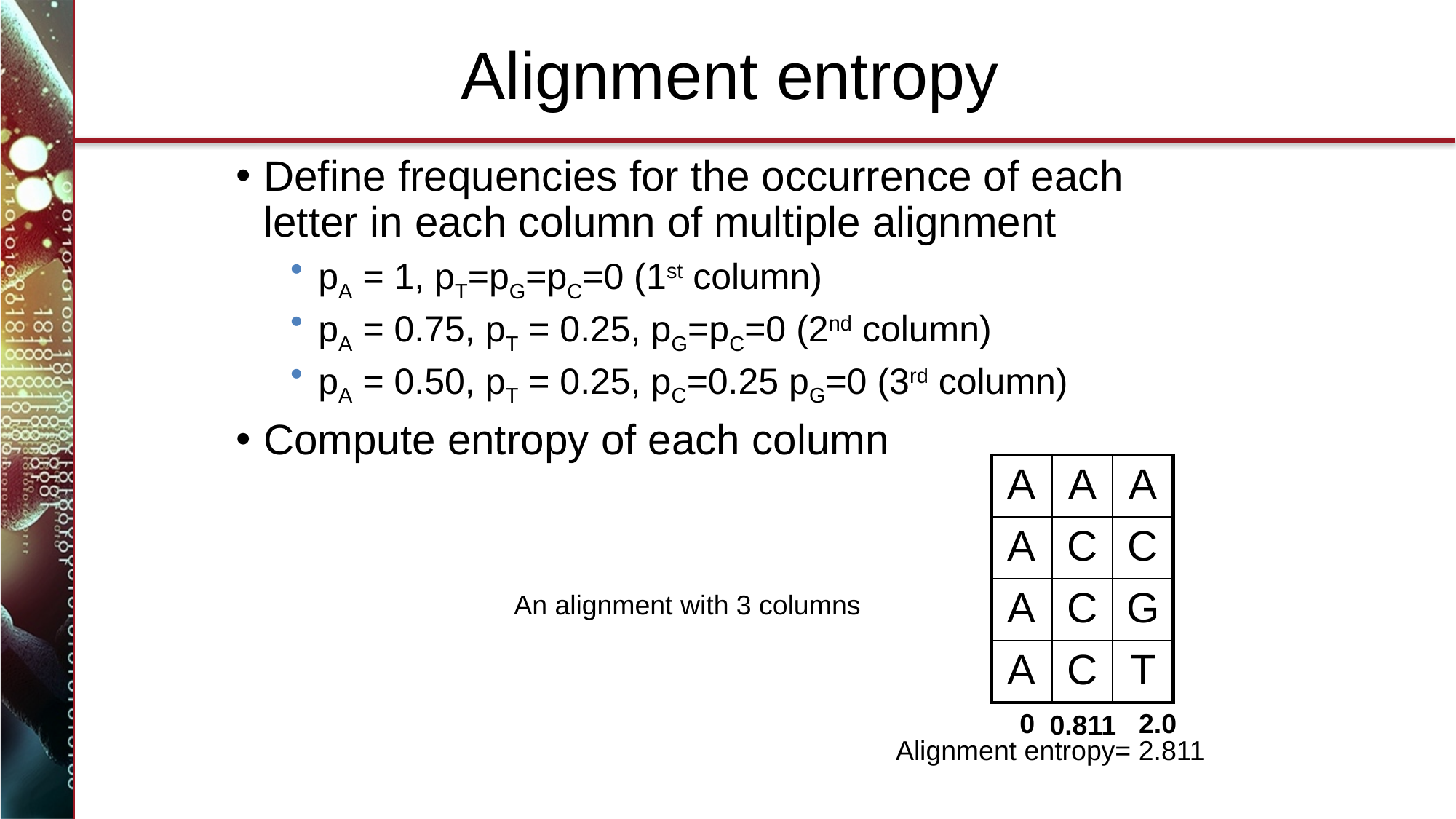

# Alignment entropy
Define frequencies for the occurrence of each letter in each column of multiple alignment
pA = 1, pT=pG=pC=0 (1st column)
pA = 0.75, pT = 0.25, pG=pC=0 (2nd column)
pA = 0.50, pT = 0.25, pC=0.25 pG=0 (3rd column)
Compute entropy of each column
| A | A | A |
| --- | --- | --- |
| A | C | C |
| A | C | G |
| A | C | T |
An alignment with 3 columns
0
2.0
0.811
Alignment entropy= 2.811